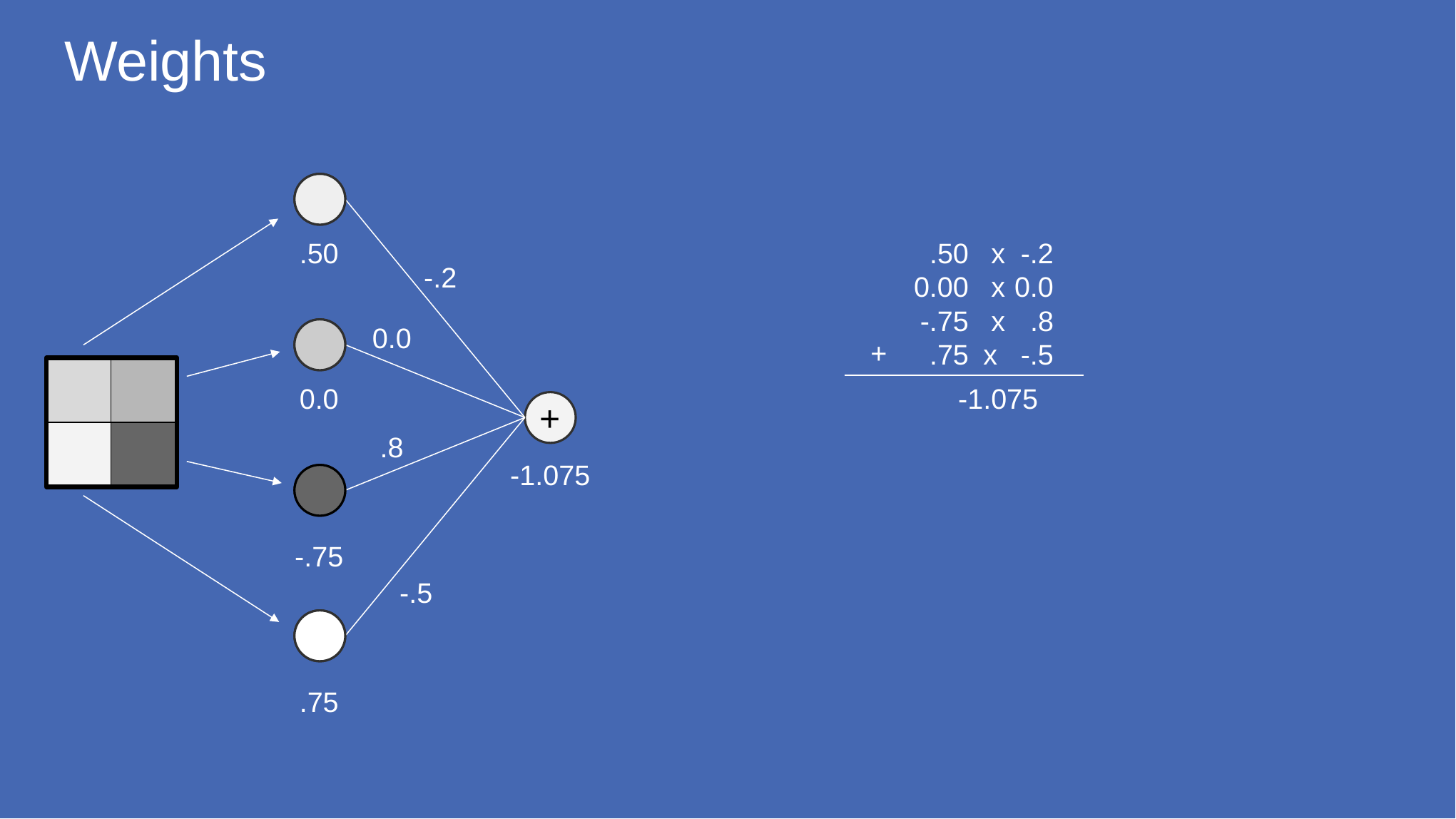

# Weights

.50
.50
0.00
-.75
 .75

x
x
x
x
-.2
0.0
.8
-.5
-.2
0.0

0.0
-1.075
+

.8

-1.075

-.75
-.5

.75